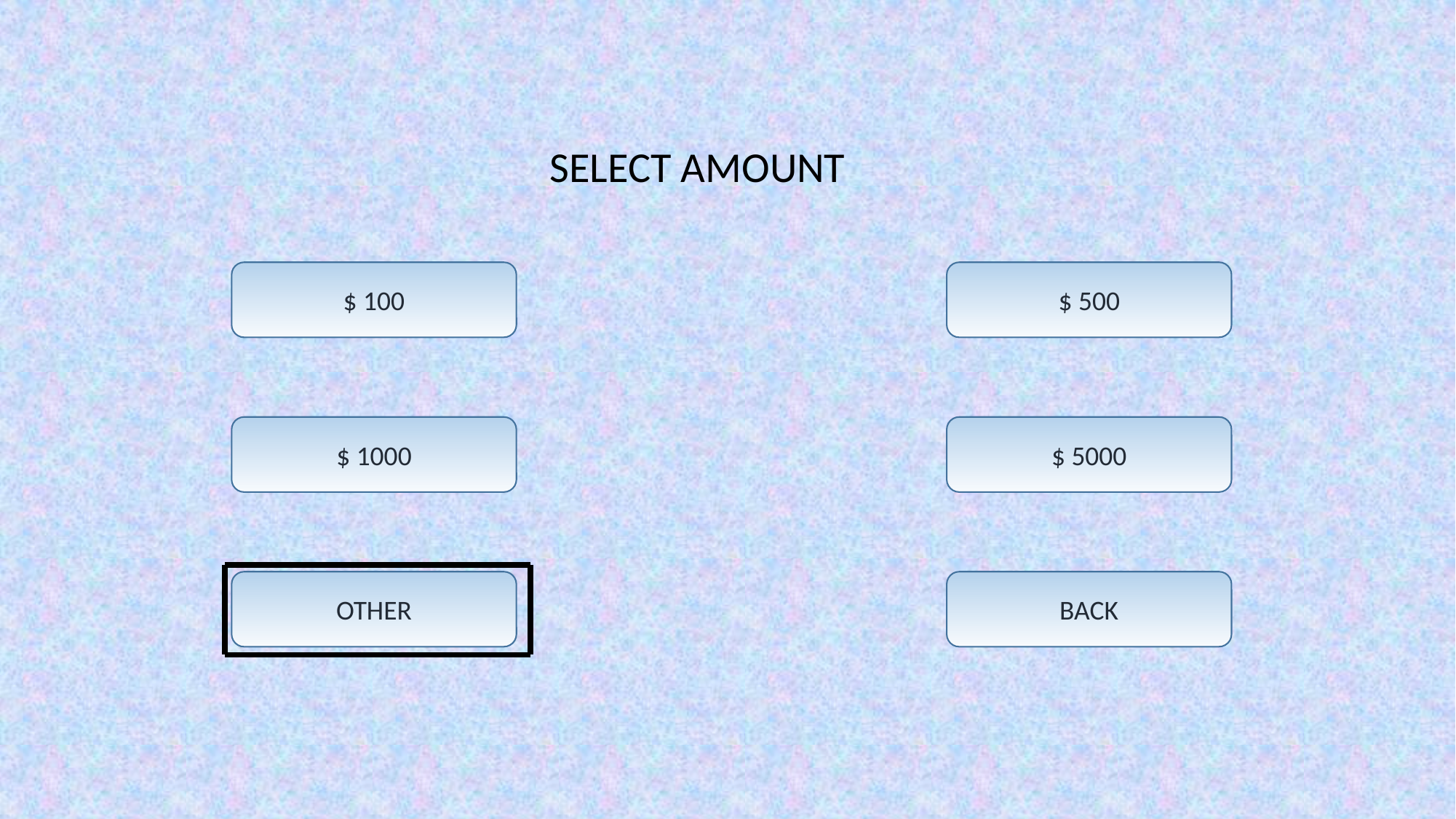

SELECT AMOUNT
$ 100
$ 500
$ 1000
$ 5000
OTHER
BACK